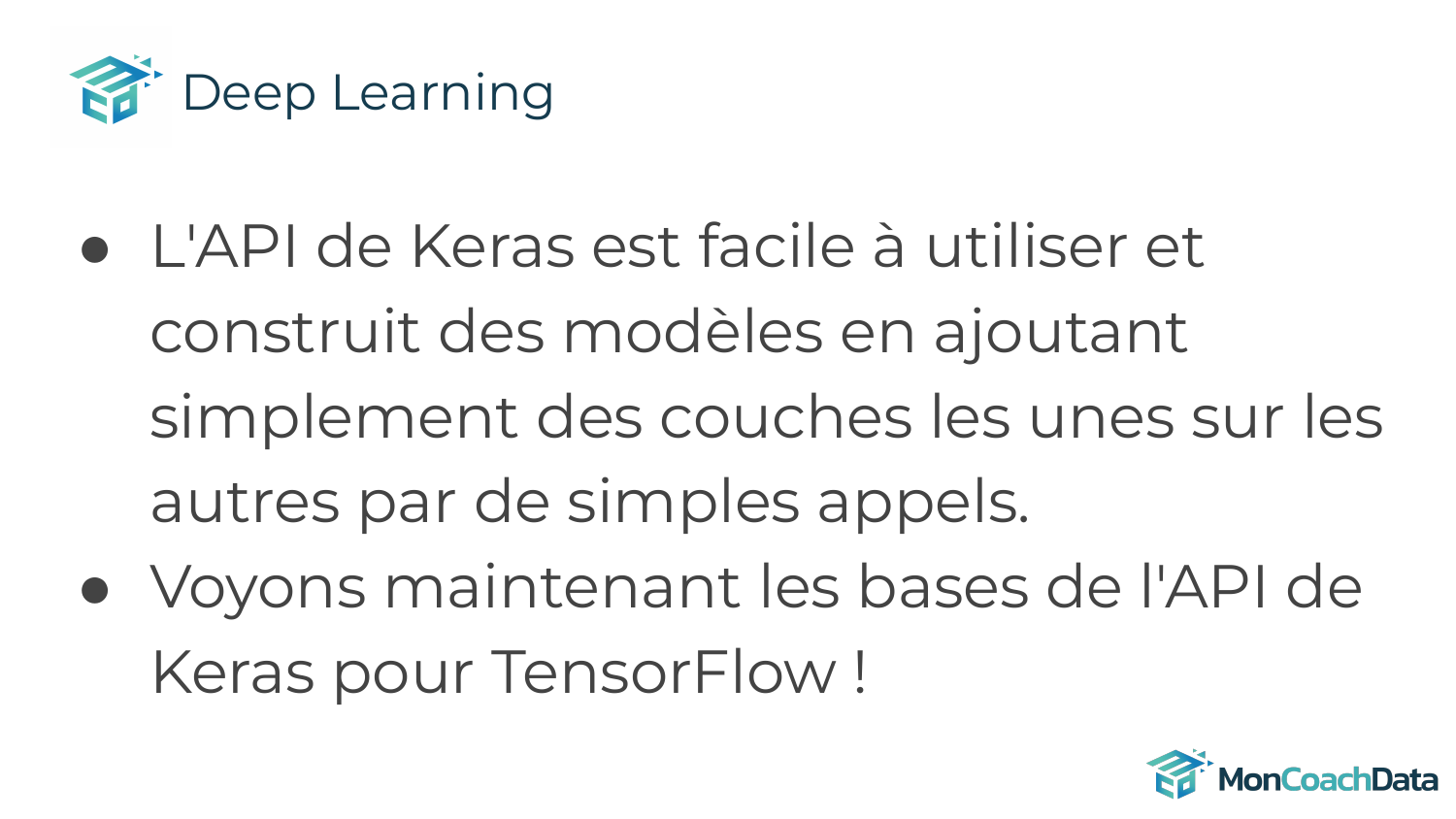

# Deep Learning
L'API de Keras est facile à utiliser et construit des modèles en ajoutant simplement des couches les unes sur les autres par de simples appels.
Voyons maintenant les bases de l'API de Keras pour TensorFlow !